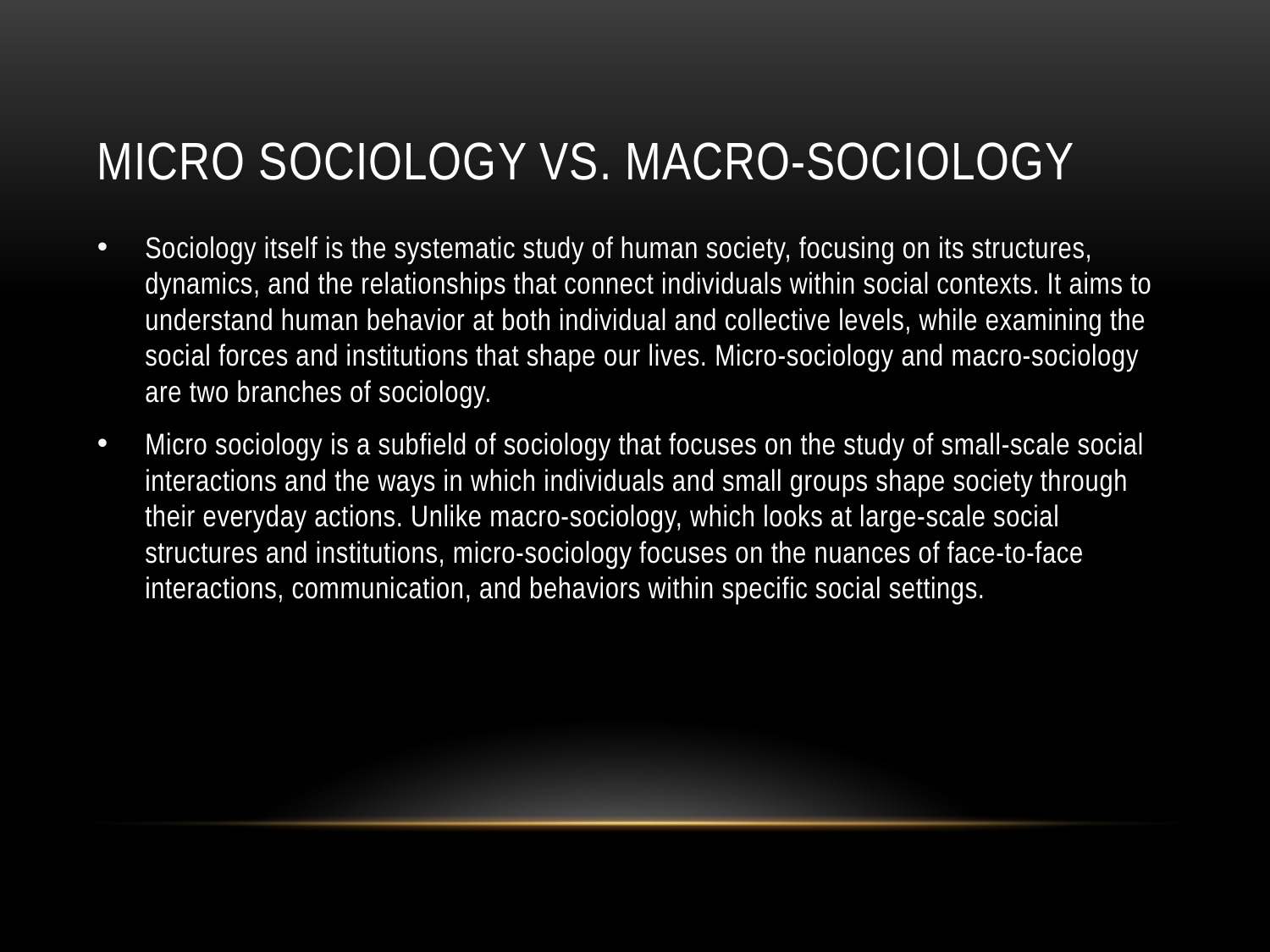

# Micro Sociology vs. Macro-sociology
Sociology itself is the systematic study of human society, focusing on its structures, dynamics, and the relationships that connect individuals within social contexts. It aims to understand human behavior at both individual and collective levels, while examining the social forces and institutions that shape our lives. Micro-sociology and macro-sociology are two branches of sociology.
Micro sociology is a subfield of sociology that focuses on the study of small-scale social interactions and the ways in which individuals and small groups shape society through their everyday actions. Unlike macro-sociology, which looks at large-scale social structures and institutions, micro-sociology focuses on the nuances of face-to-face interactions, communication, and behaviors within specific social settings.